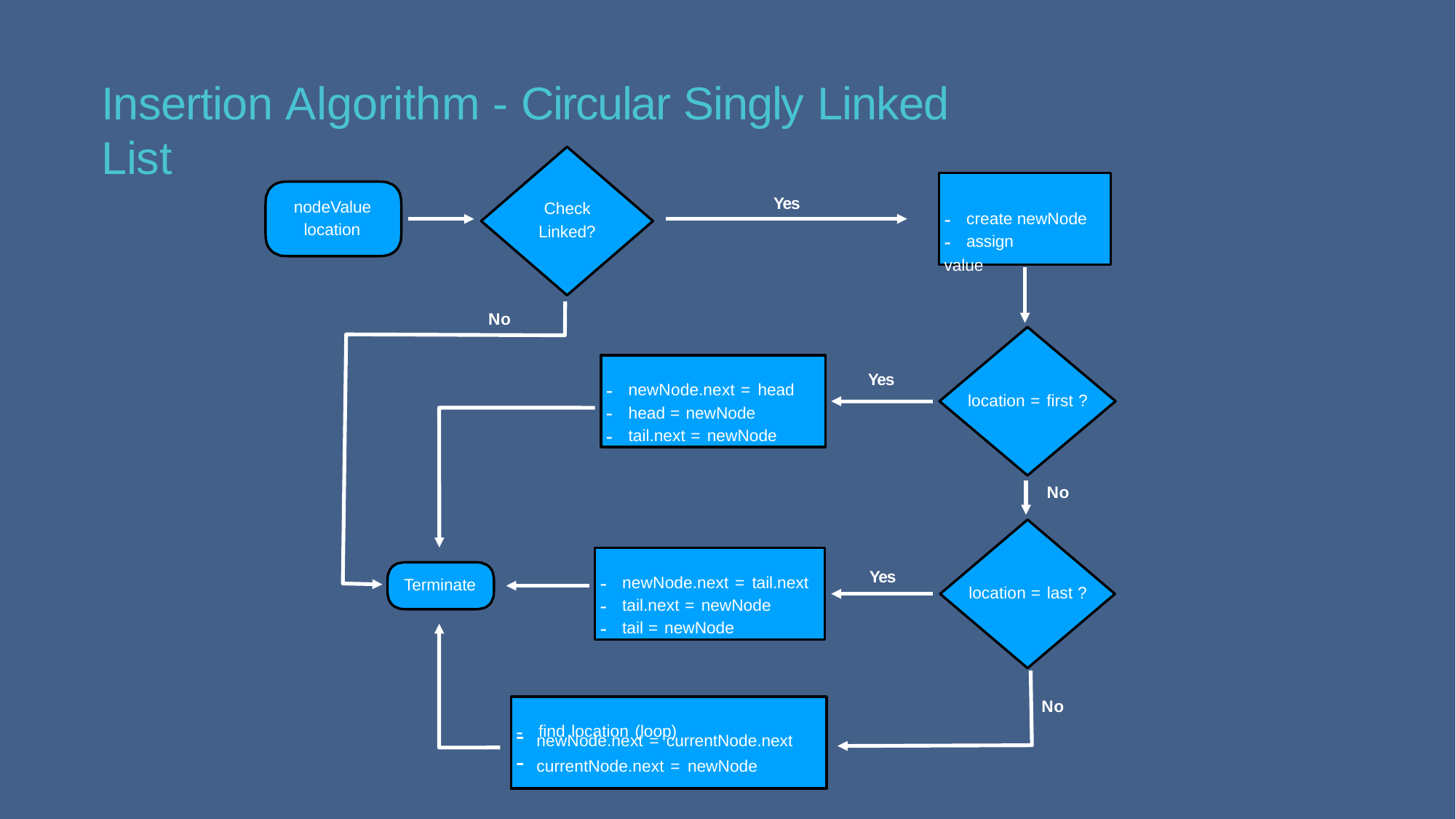

# Insertion Algorithm - Circular Singly Linked List

-	create newNode
Yes
nodeValue location
Check Linked?
-	assign value

No

-	newNode.next = head
Yes
-	head = newNode
location = first ?

-	tail.next = newNode

No

-	newNode.next = tail.next

Yes
Terminate
-	tail.next = newNode
location = last ?

-	tail = newNode

No

-	find location (loop)
newNode.next = currentNode.next
currentNode.next = newNode